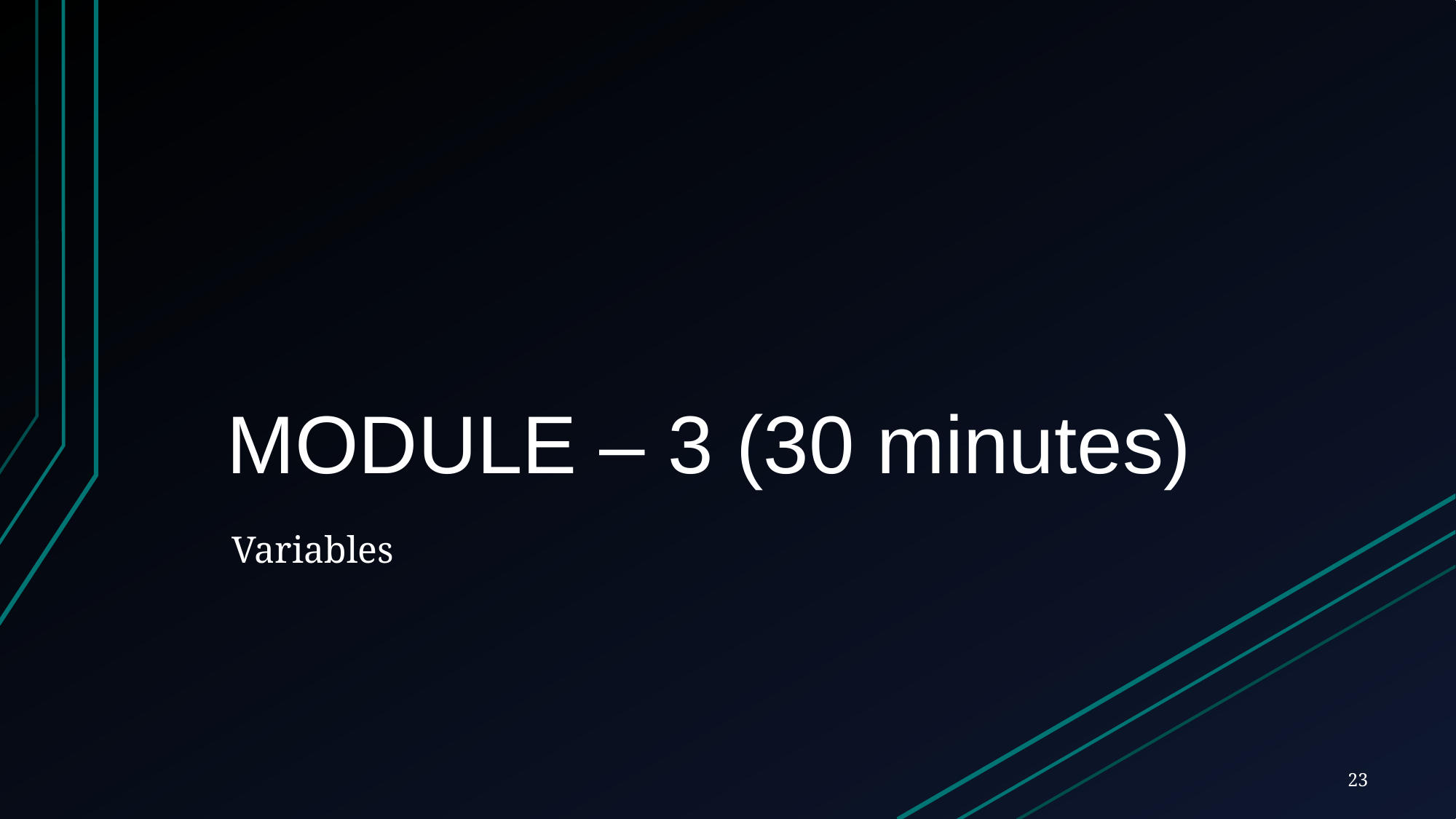

MODULE – 3 (30 minutes)
Variables
23